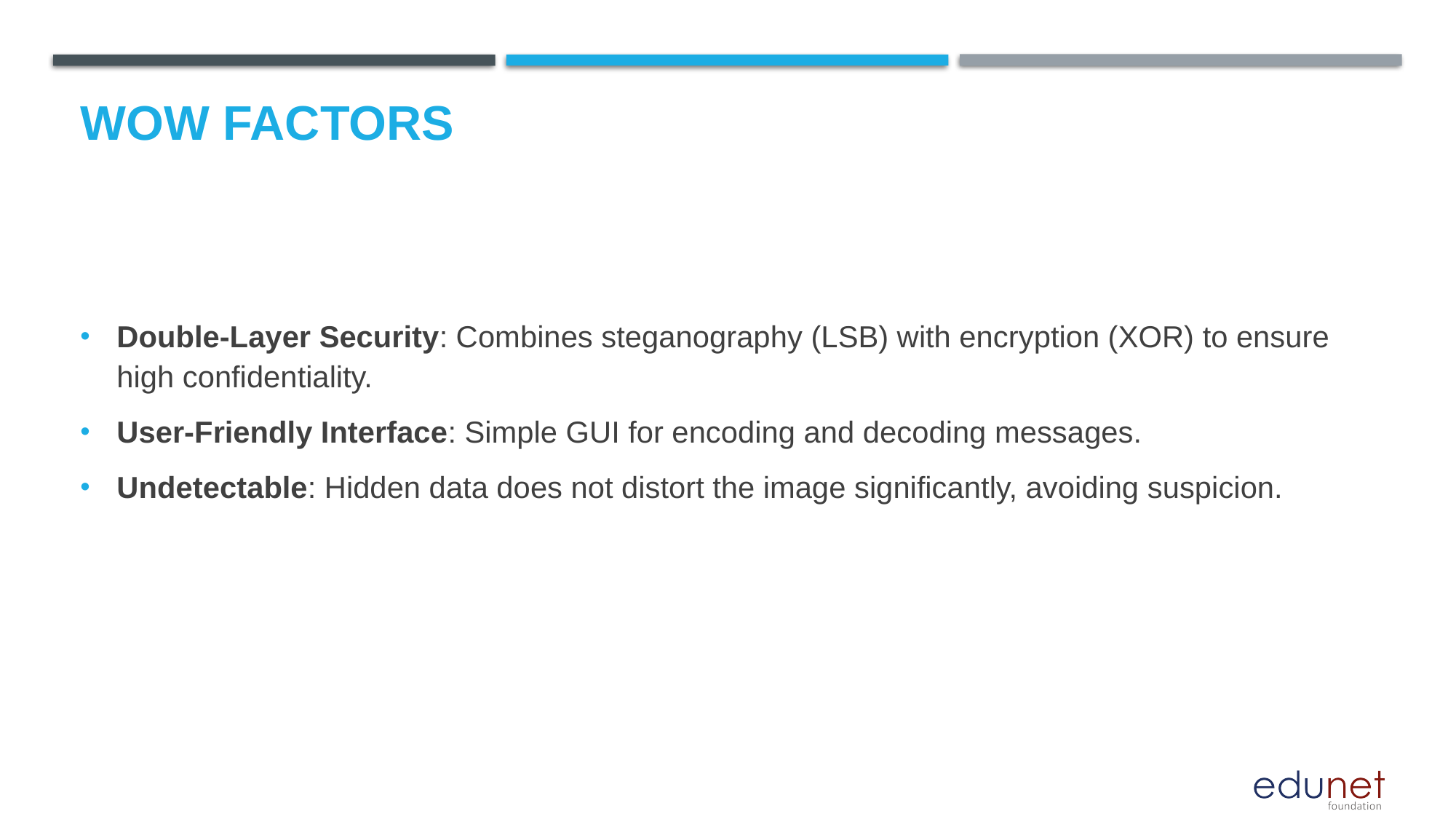

# Wow factors
Double-Layer Security: Combines steganography (LSB) with encryption (XOR) to ensure high confidentiality.
User-Friendly Interface: Simple GUI for encoding and decoding messages.
Undetectable: Hidden data does not distort the image significantly, avoiding suspicion.